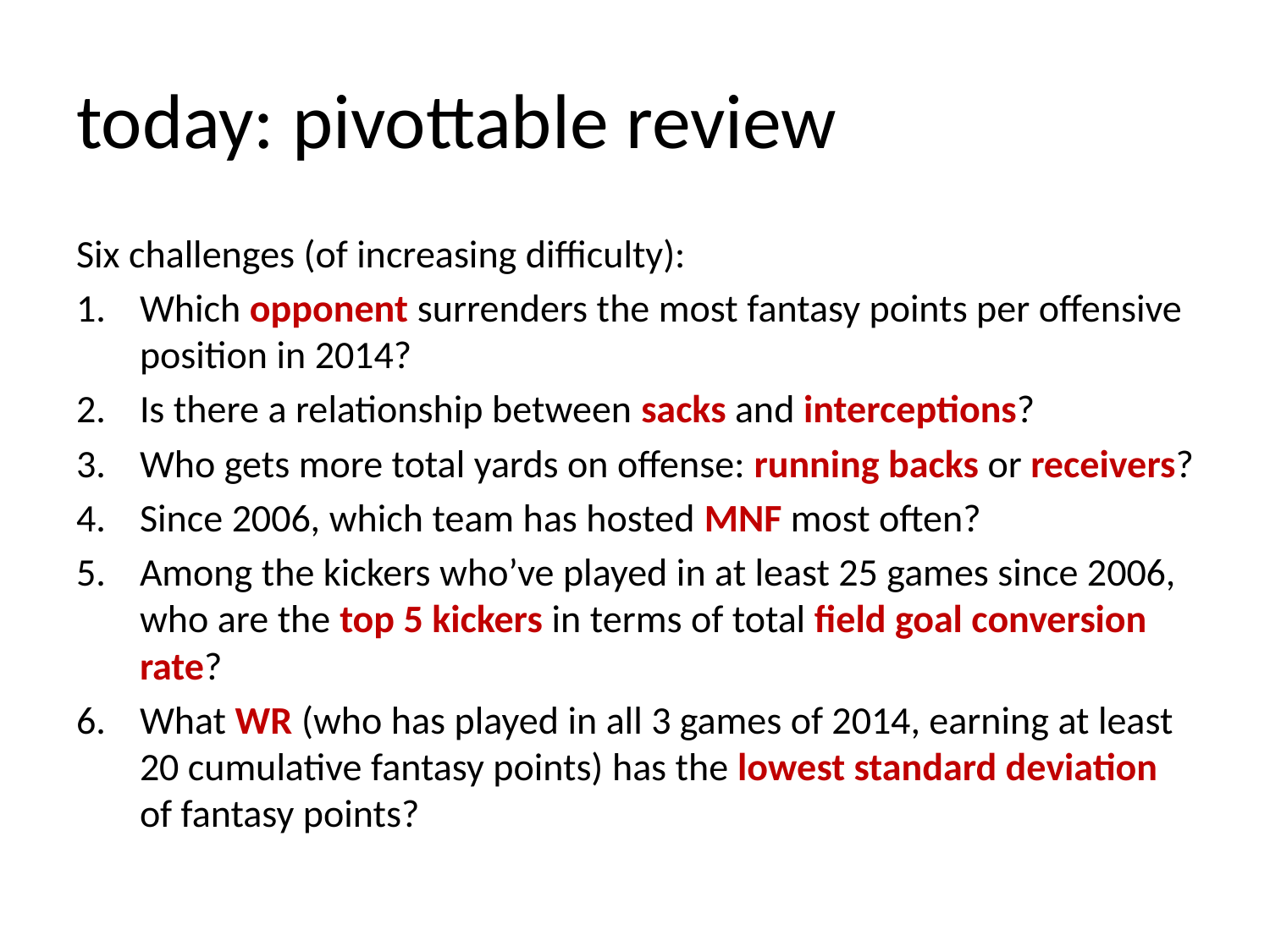

# today: pivottable review
Six challenges (of increasing difficulty):
Which opponent surrenders the most fantasy points per offensive position in 2014?
Is there a relationship between sacks and interceptions?
Who gets more total yards on offense: running backs or receivers?
Since 2006, which team has hosted MNF most often?
Among the kickers who’ve played in at least 25 games since 2006, who are the top 5 kickers in terms of total field goal conversion rate?
What WR (who has played in all 3 games of 2014, earning at least 20 cumulative fantasy points) has the lowest standard deviation of fantasy points?